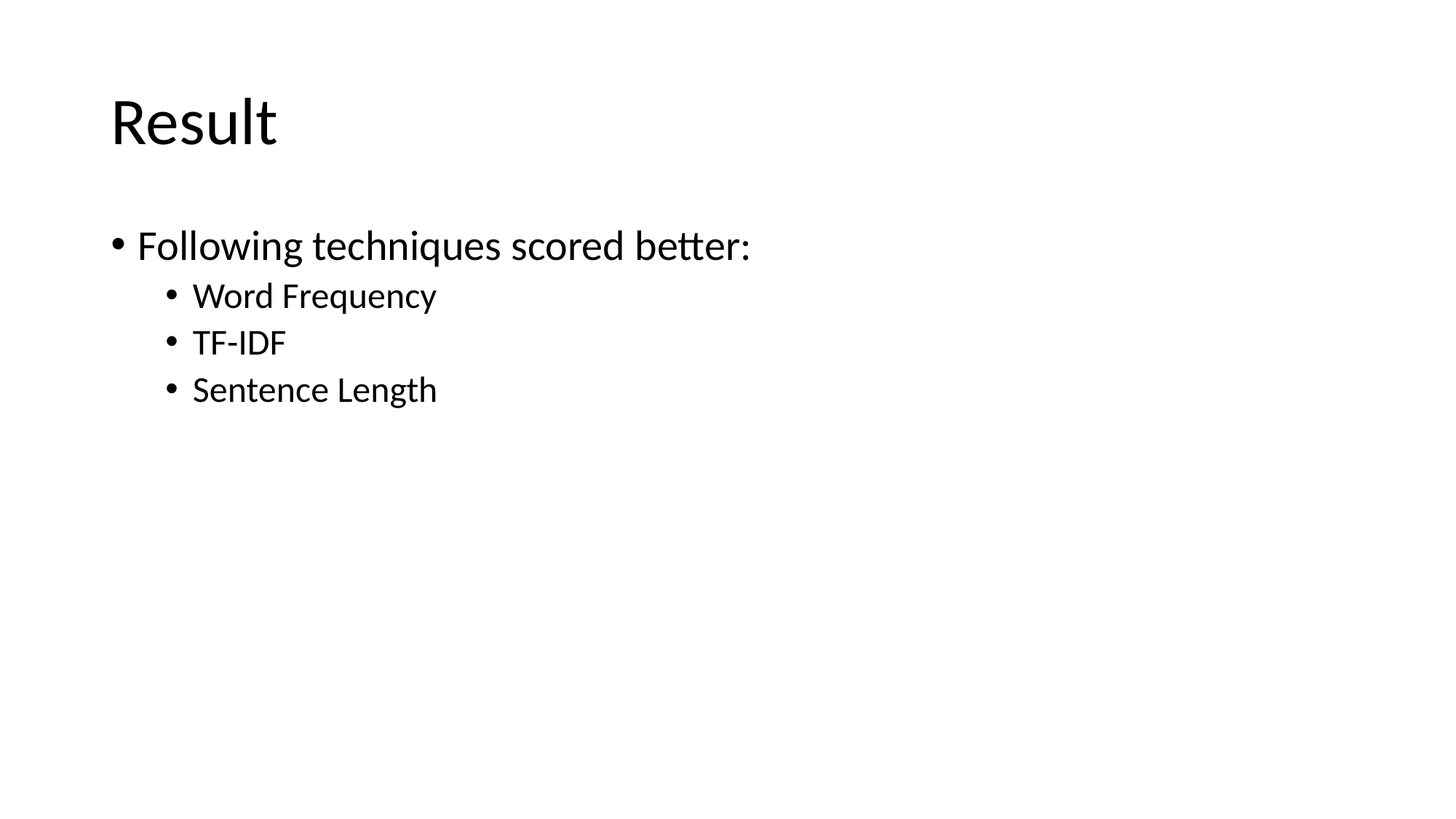

# Result
Following techniques scored better:
Word Frequency
TF-IDF
Sentence Length